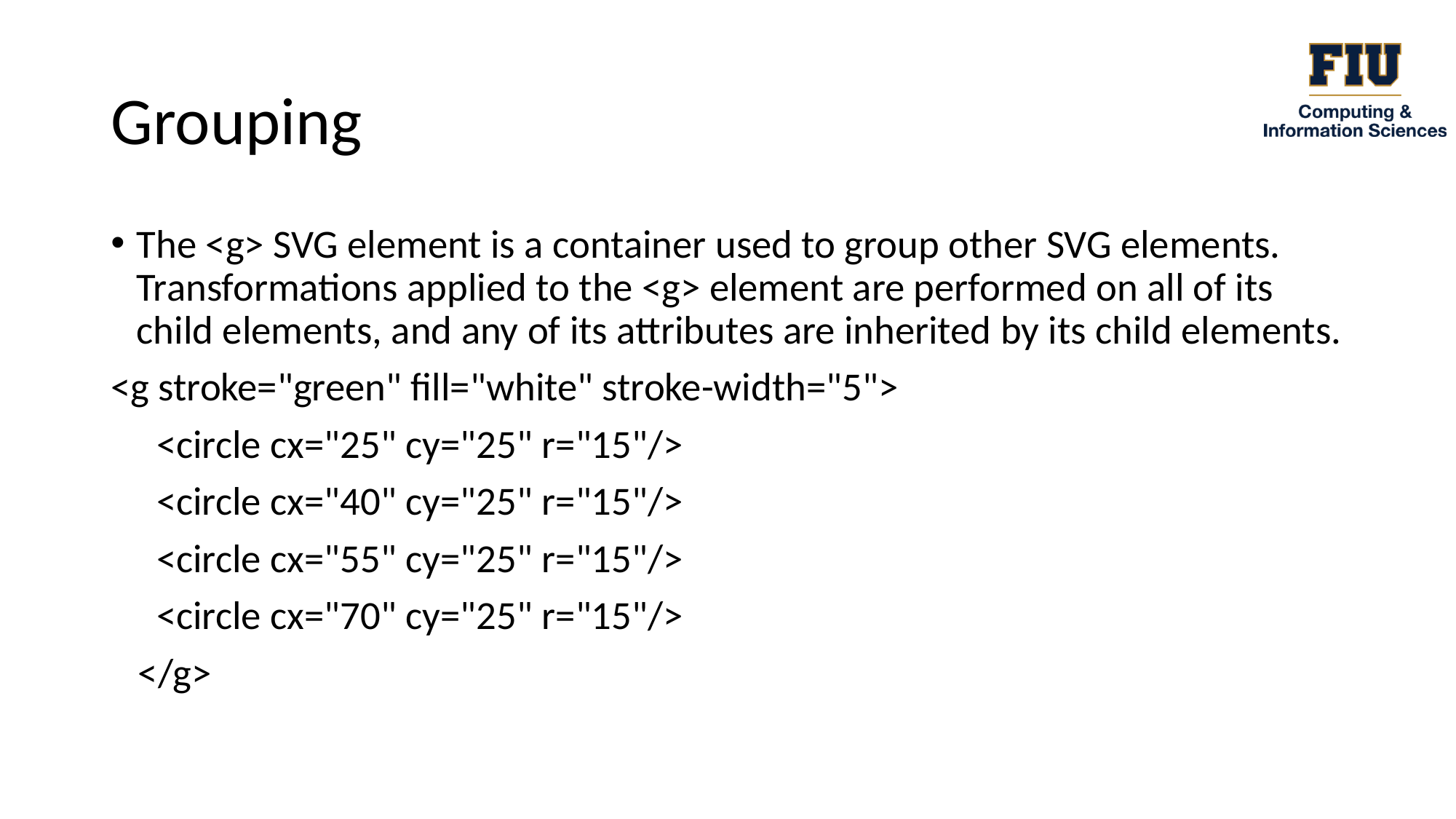

# Grouping
The <g> SVG element is a container used to group other SVG elements. Transformations applied to the <g> element are performed on all of its child elements, and any of its attributes are inherited by its child elements.
<g stroke="green" fill="white" stroke-width="5">
     <circle cx="25" cy="25" r="15"/>
     <circle cx="40" cy="25" r="15"/>
     <circle cx="55" cy="25" r="15"/>
     <circle cx="70" cy="25" r="15"/>
   </g>